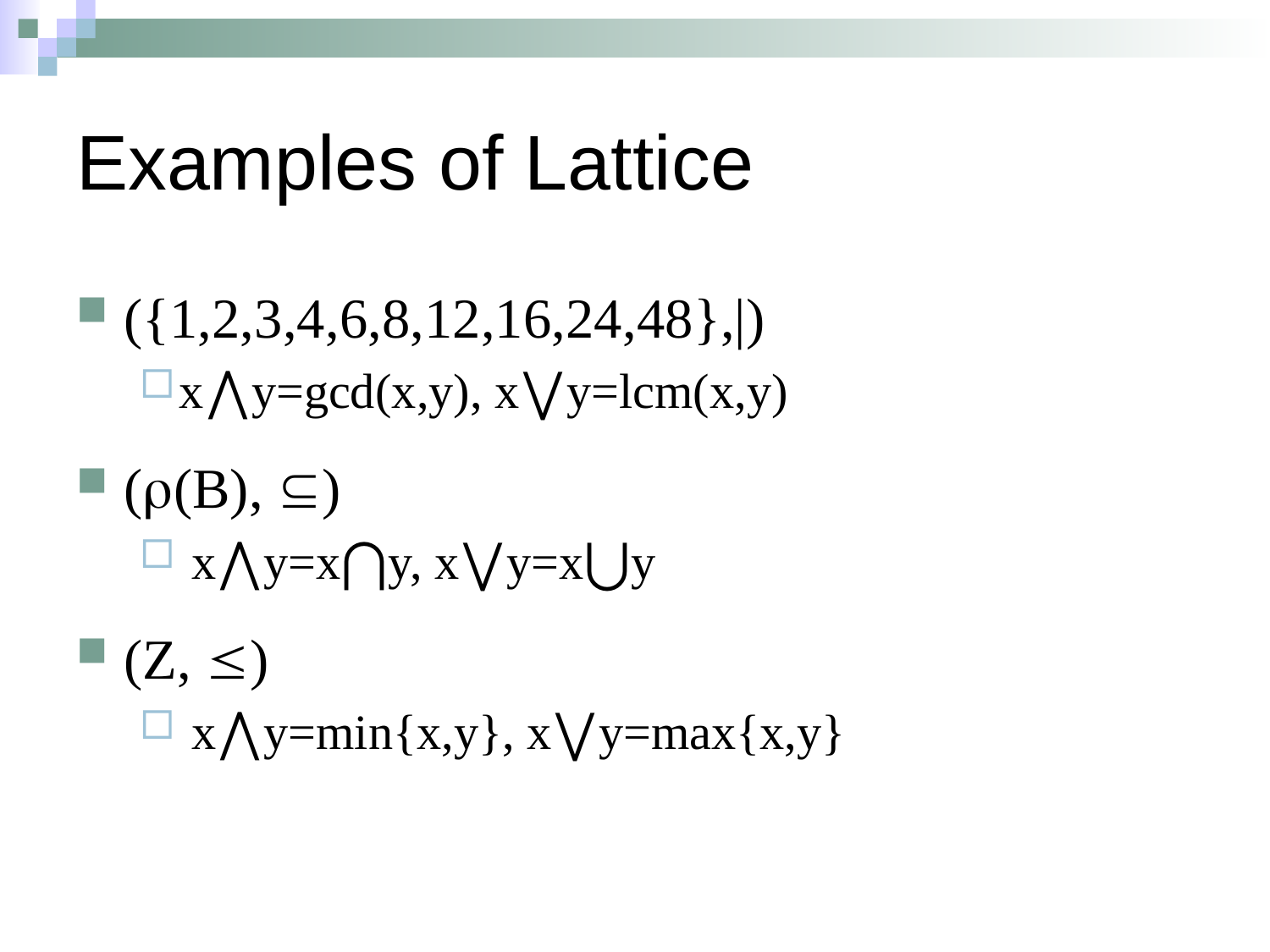

# Examples of Lattice
({1,2,3,4,6,8,12,16,24,48},|)
x⋀y=gcd(x,y), x⋁y=lcm(x,y)
(ρ(B), ⊆)
 x⋀y=x⋂y, x⋁y=x⋃y
(Z, ≤)
 x⋀y=min{x,y}, x⋁y=max{x,y}